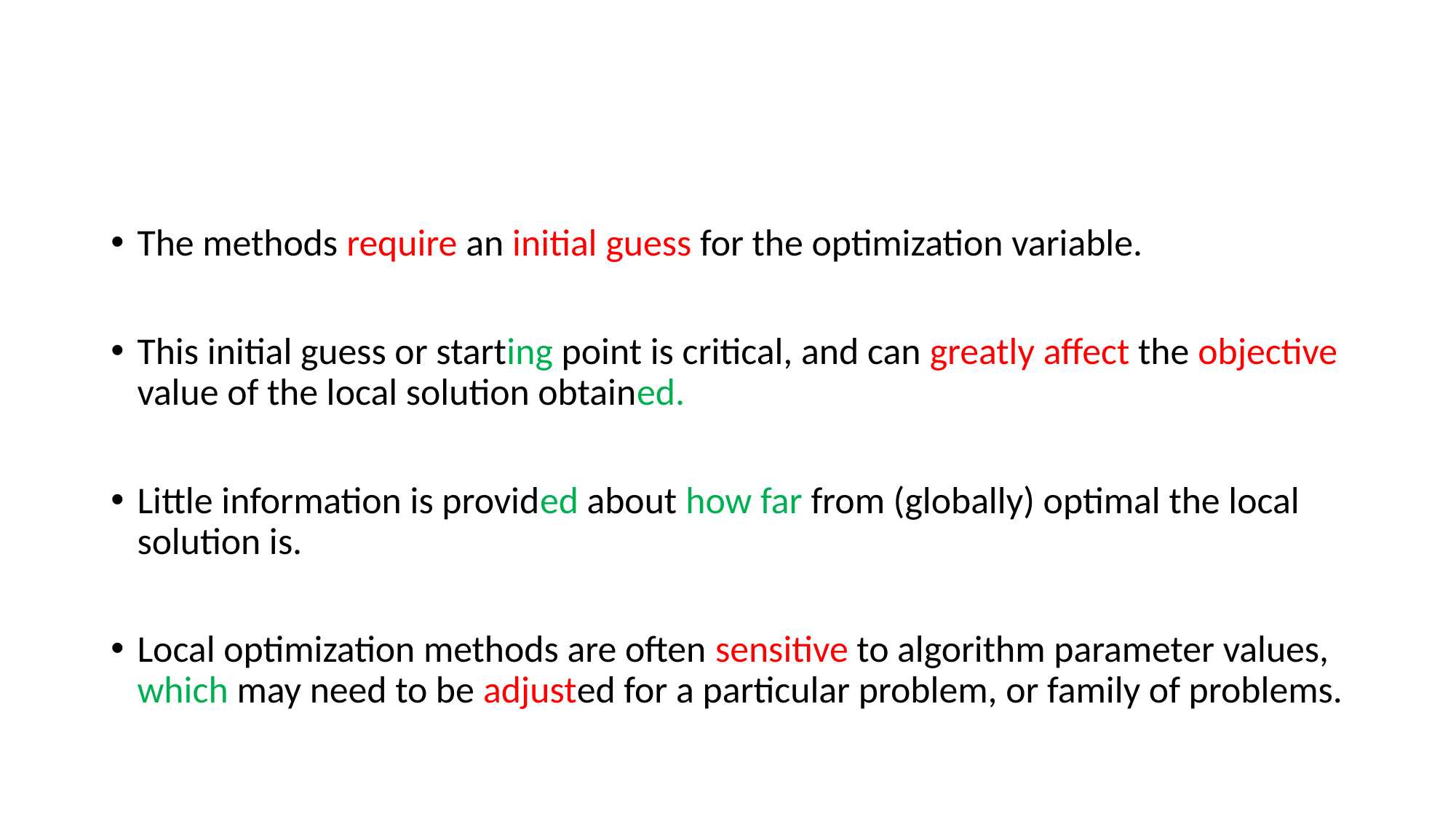

#
The methods require an initial guess for the optimization variable.

This initial guess or starting point is critical, and can greatly affect the objective value of the local solution obtained.

Little information is provided about how far from (globally) optimal the local solution is.

Local optimization methods are often sensitive to algorithm parameter values, which may need to be adjusted for a particular problem, or family of problems.